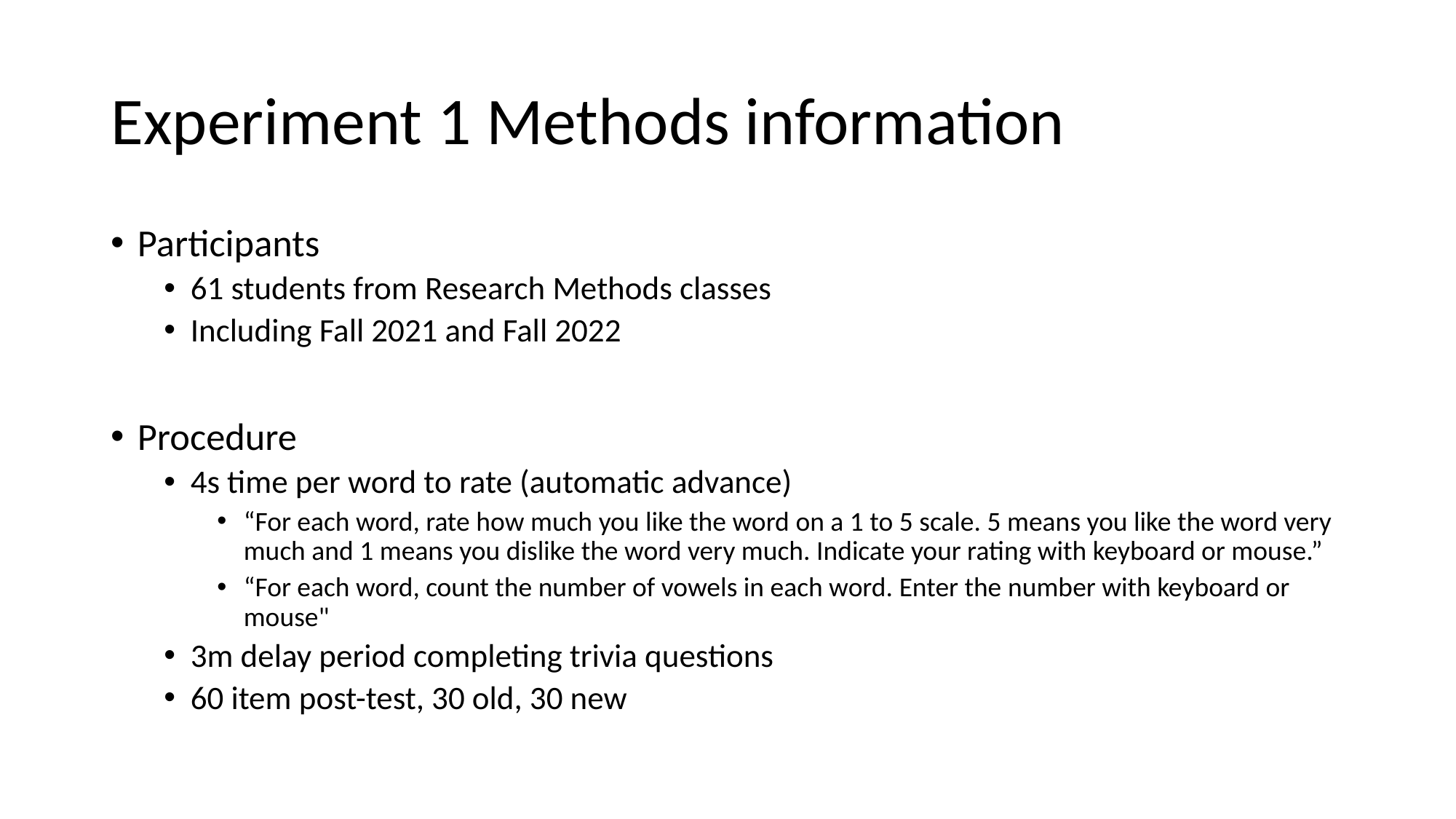

# Experiment 1 Methods information
Participants
61 students from Research Methods classes
Including Fall 2021 and Fall 2022

Procedure
4s time per word to rate (automatic advance)
“For each word, rate how much you like the word on a 1 to 5 scale. 5 means you like the word very much and 1 means you dislike the word very much. Indicate your rating with keyboard or mouse.”
“For each word, count the number of vowels in each word. Enter the number with keyboard or mouse"
3m delay period completing trivia questions
60 item post-test, 30 old, 30 new